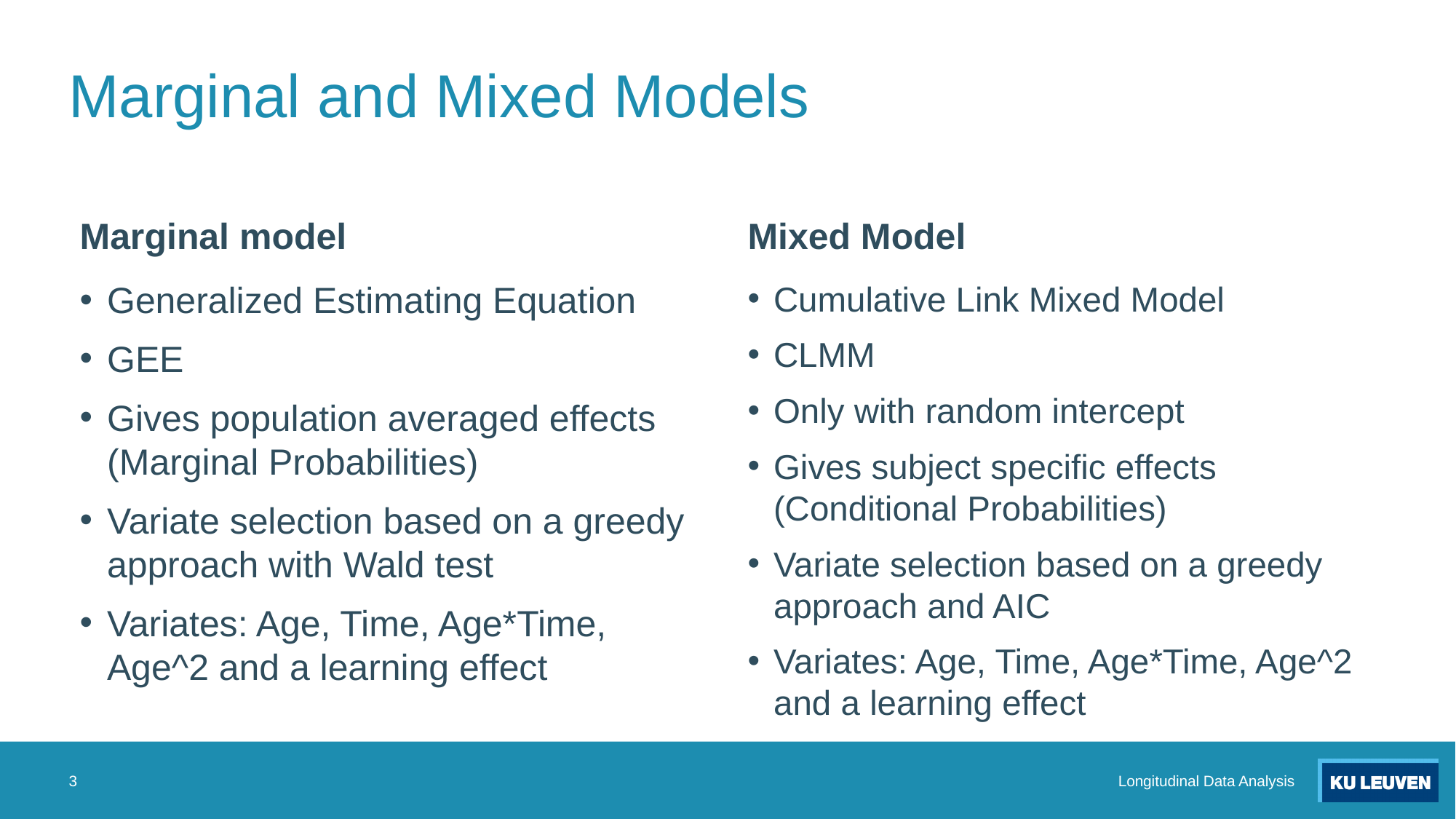

# Marginal and Mixed Models
Marginal model
Mixed Model
Generalized Estimating Equation
GEE
Gives population averaged effects (Marginal Probabilities)
Variate selection based on a greedy approach with Wald test
Variates: Age, Time, Age*Time, Age^2 and a learning effect

Cumulative Link Mixed Model
CLMM
Only with random intercept
Gives subject specific effects (Conditional Probabilities)
Variate selection based on a greedy approach and AIC
Variates: Age, Time, Age*Time, Age^2 and a learning effect

3
Longitudinal Data Analysis